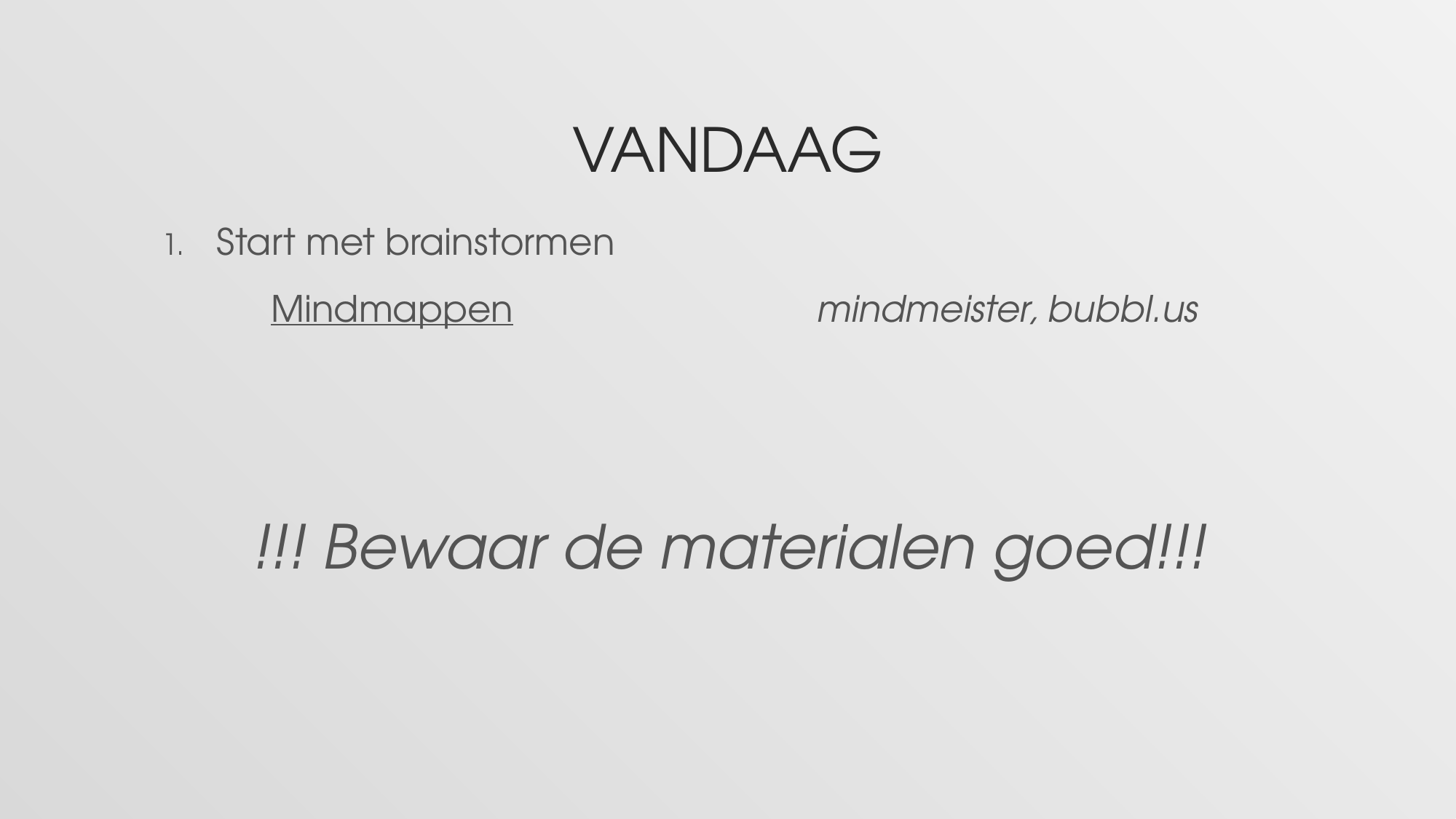

# Vandaag
Start met brainstormen
	Mindmappen 			mindmeister, bubbl.us

!!! Bewaar de materialen goed!!!